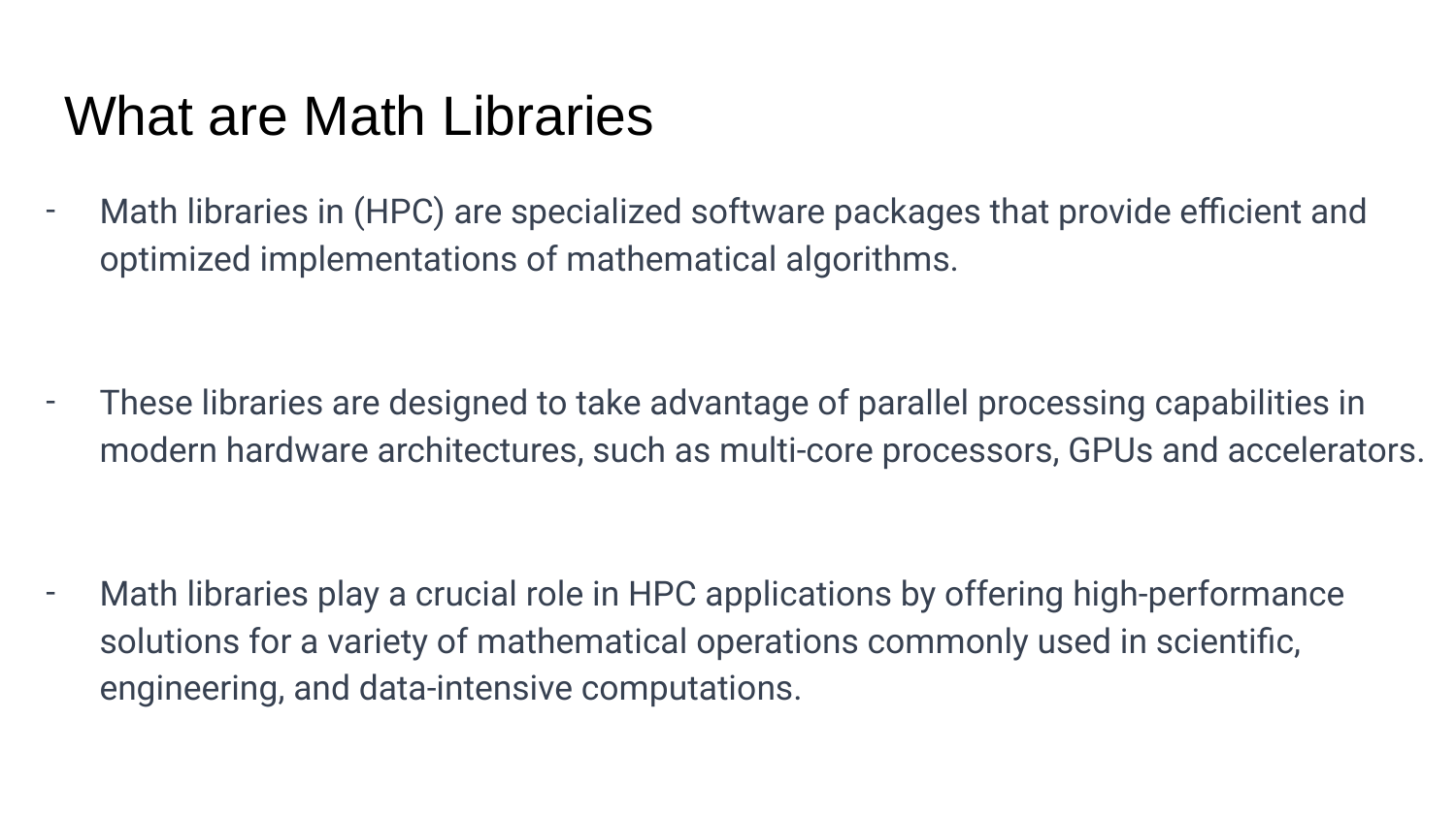

# What are Math Libraries

Math libraries in (HPC) are specialized software packages that provide efficient and optimized implementations of mathematical algorithms.

These libraries are designed to take advantage of parallel processing capabilities in modern hardware architectures, such as multi-core processors, GPUs and accelerators.

Math libraries play a crucial role in HPC applications by offering high-performance solutions for a variety of mathematical operations commonly used in scientific, engineering, and data-intensive computations.